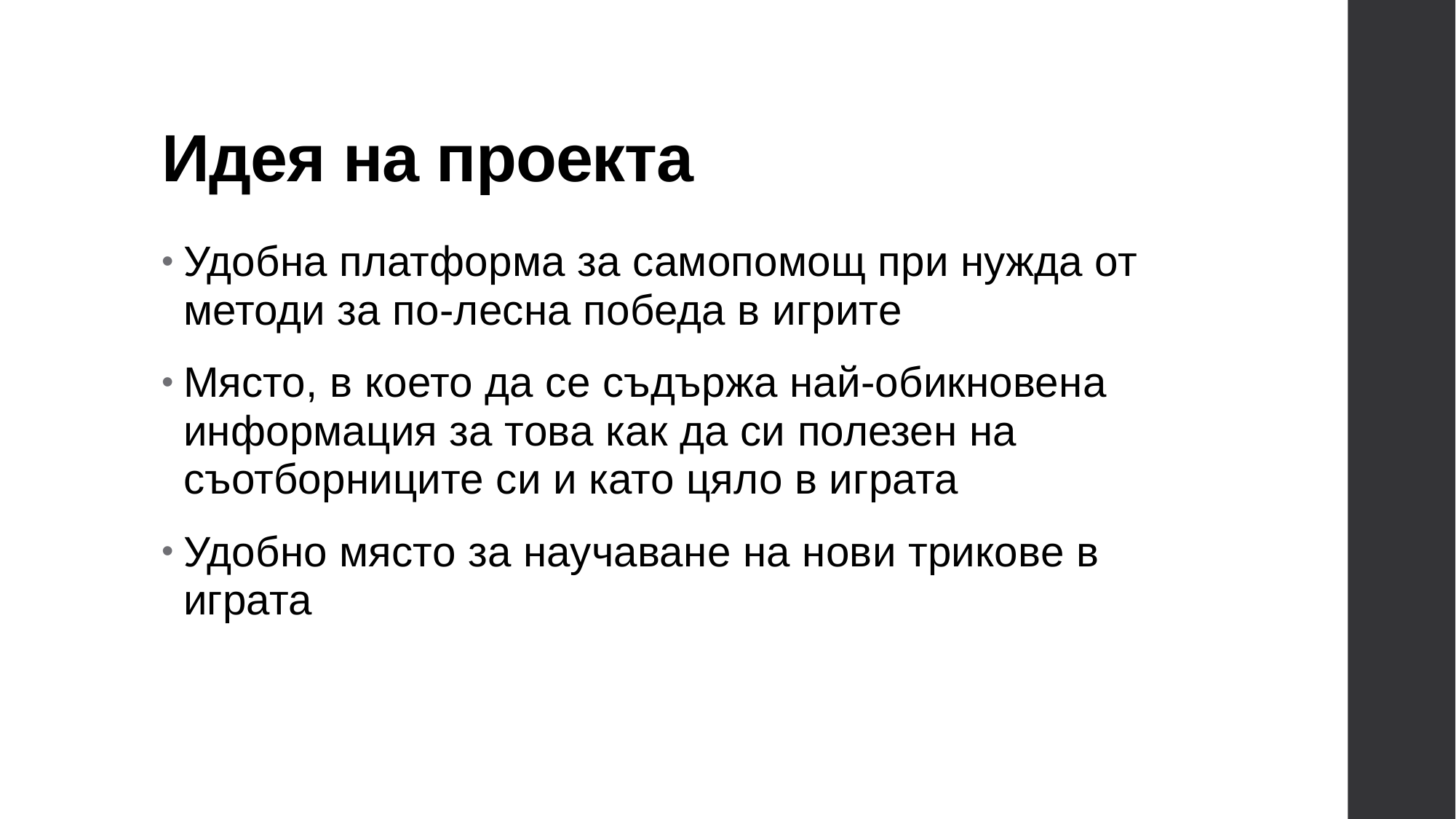

# Идея на проекта
Удобна платформа за самопомощ при нужда от методи за по-лесна победа в игрите
Място, в което да се съдържа най-обикновена информация за това как да си полезен на съотборниците си и като цяло в играта
Удобно място за научаване на нови трикове в играта